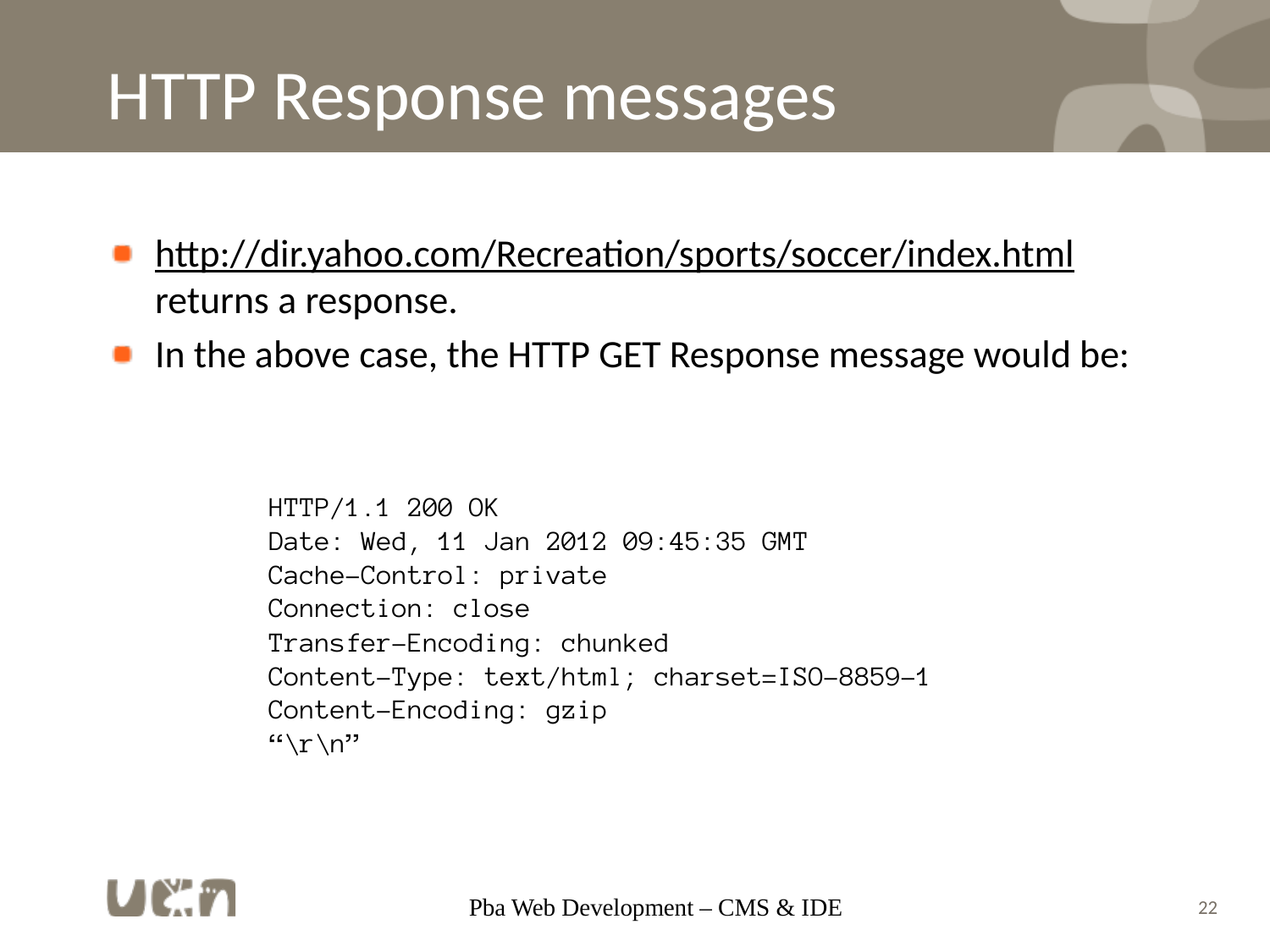

# HTTP Response messages
http://dir.yahoo.com/Recreation/sports/soccer/index.html returns a response.
In the above case, the HTTP GET Response message would be:
HTTP/1.1 200 OK
Date: Wed, 11 Jan 2012 09:45:35 GMT
Cache-Control: private
Connection: close
Transfer-Encoding: chunked
Content-Type: text/html; charset=ISO-8859-1
Content-Encoding: gzip
“\r\n”
Pba Web Development – CMS & IDE
22